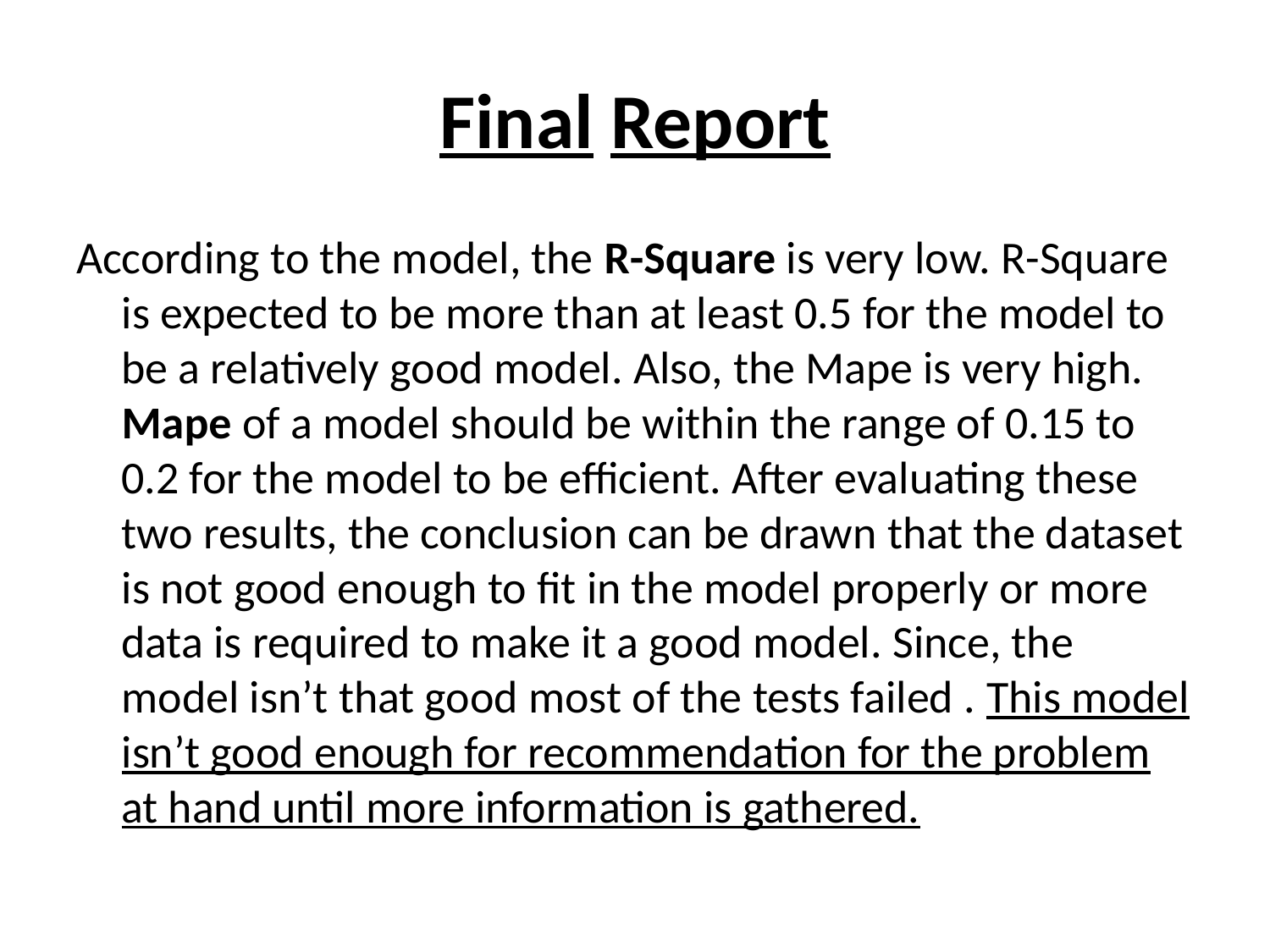

# Final Report
According to the model, the R-Square is very low. R-Square is expected to be more than at least 0.5 for the model to be a relatively good model. Also, the Mape is very high. Mape of a model should be within the range of 0.15 to 0.2 for the model to be efficient. After evaluating these two results, the conclusion can be drawn that the dataset is not good enough to fit in the model properly or more data is required to make it a good model. Since, the model isn’t that good most of the tests failed . This model isn’t good enough for recommendation for the problem at hand until more information is gathered.